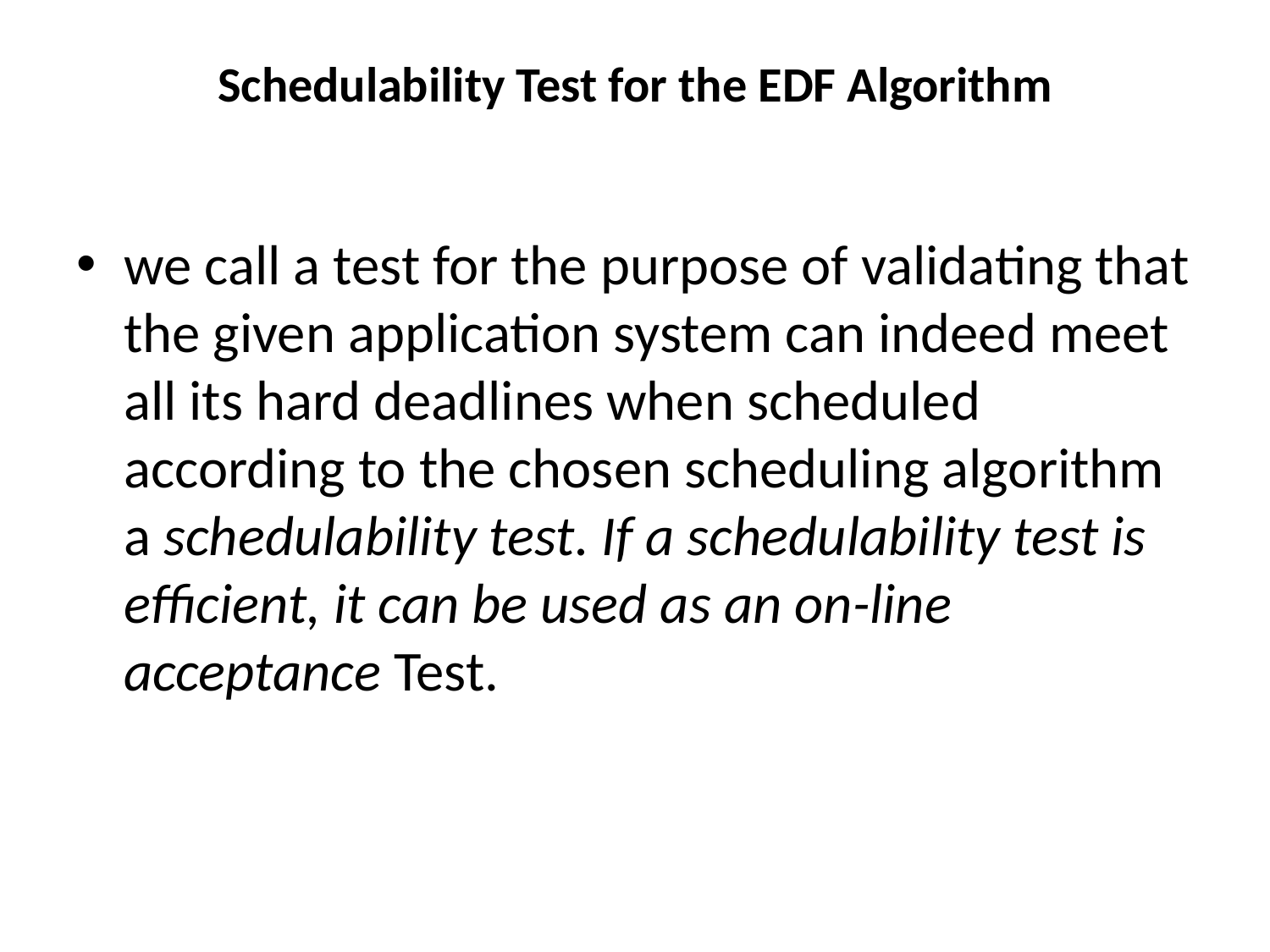

# Schedulability Test for the EDF Algorithm
we call a test for the purpose of validating that the given application system can indeed meet all its hard deadlines when scheduled  according to the chosen scheduling algorithm a schedulability test. If a schedulability test is efficient, it can be used as an on-line acceptance Test.